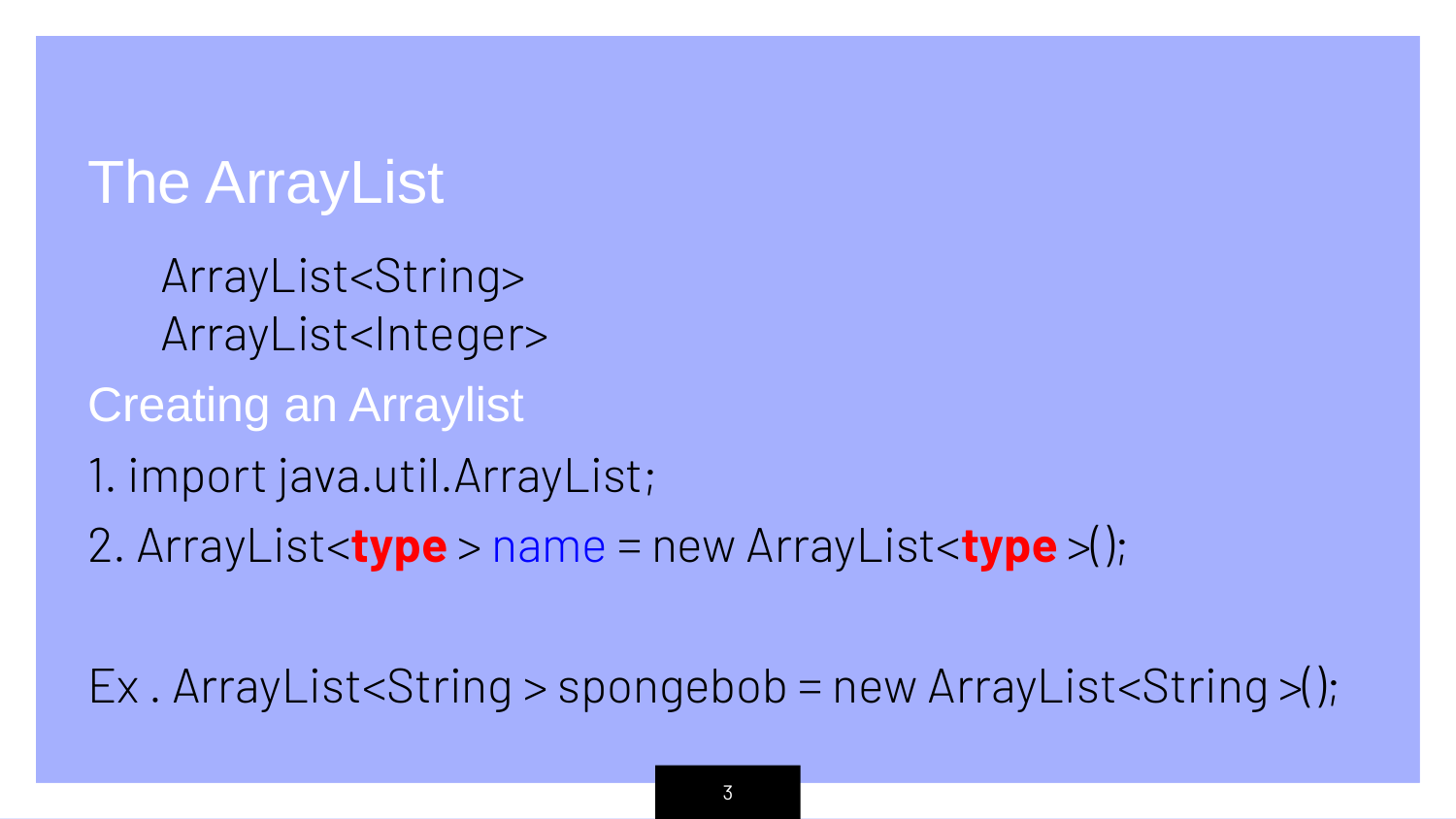

The ArrayList
ArrayList<String>
ArrayList<Integer>
Creating an Arraylist
1. import java.util.ArrayList;
2. ArrayList<type > name = new ArrayList<type >();

Ex . ArrayList<String > spongebob = new ArrayList<String >();

3